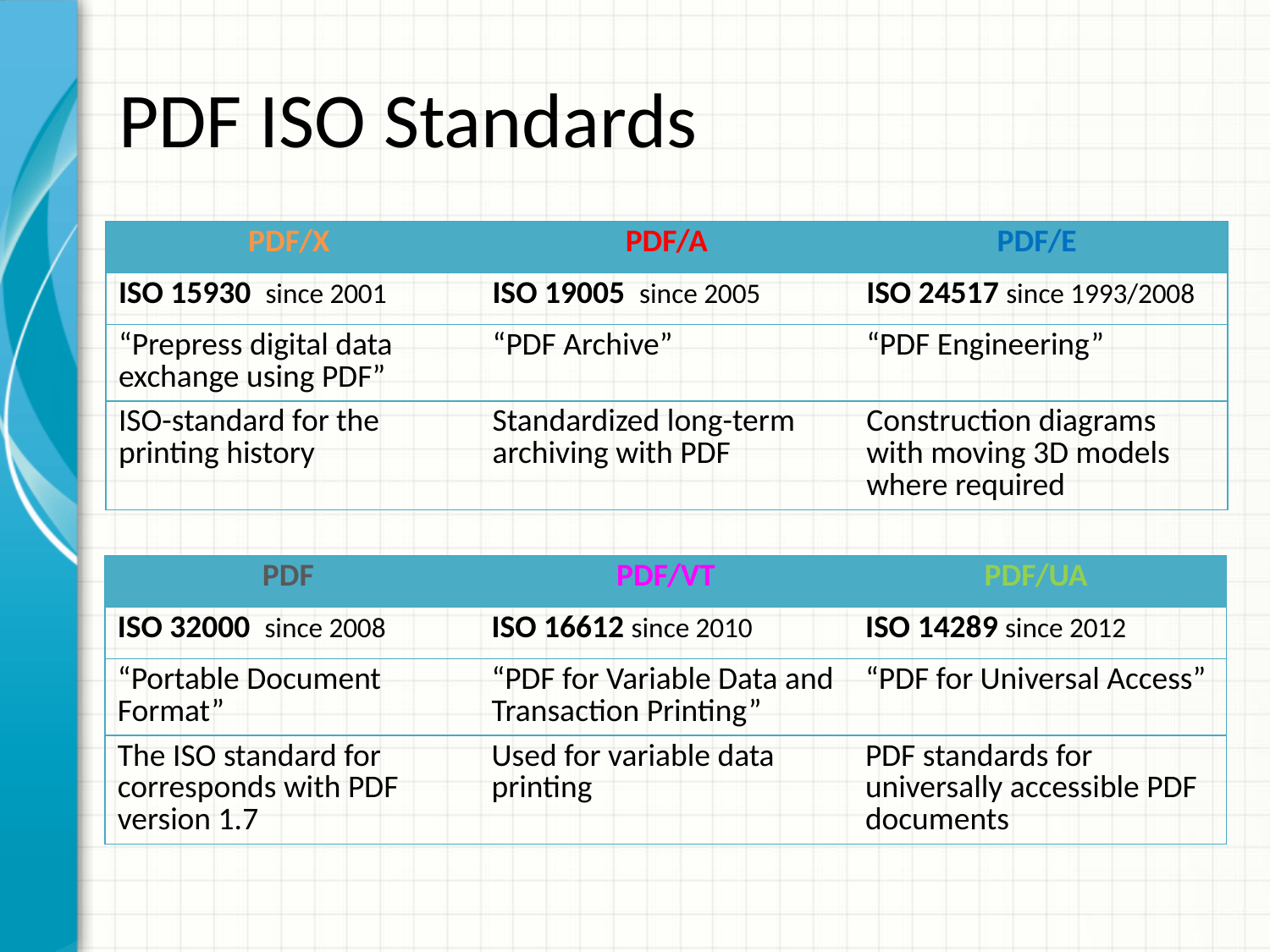

# PDF ISO Standards
| PDF/X | PDF/A | PDF/E |
| --- | --- | --- |
| ISO 15930 since 2001 | ISO 19005 since 2005 | ISO 24517 since 1993/2008 |
| “Prepress digital data exchange using PDF” | “PDF Archive” | “PDF Engineering” |
| ISO-standard for the printing history | Standardized long-term archiving with PDF | Construction diagrams with moving 3D models where required |
| PDF | PDF/VT | PDF/UA |
| --- | --- | --- |
| ISO 32000 since 2008 | ISO 16612 since 2010 | ISO 14289 since 2012 |
| “Portable Document Format” | “PDF for Variable Data and Transaction Printing” | “PDF for Universal Access” |
| The ISO standard for corresponds with PDF version 1.7 | Used for variable data printing | PDF standards for universally accessible PDF documents |